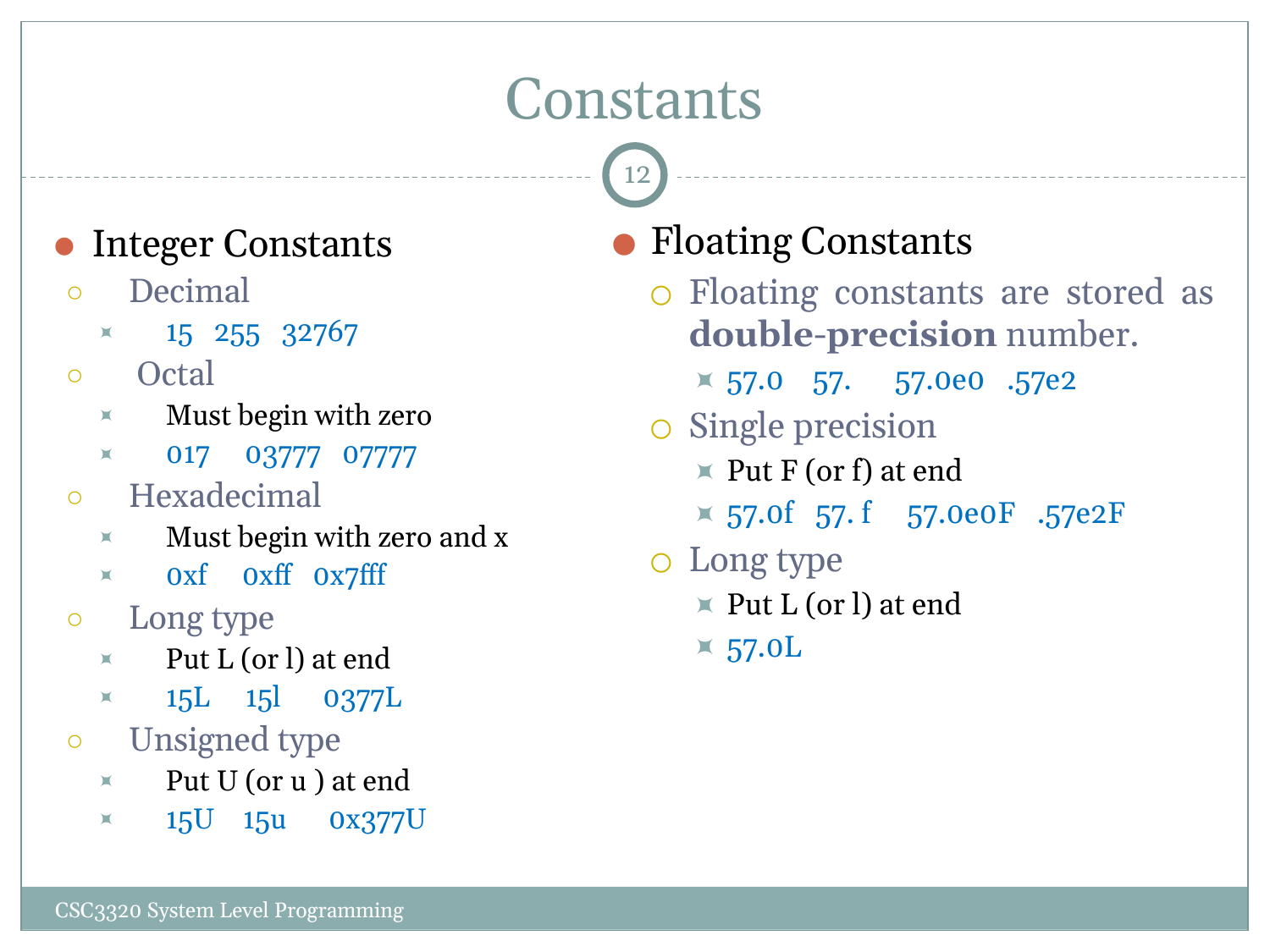

# Constants
12
Floating Constants
Floating constants are stored as double-precision number.
57.0    57.      57.0e0   .57e2
Single precision
Put F (or f) at end
57.0f   57. f     57.0e0F   .57e2F
Long type
Put L (or l) at end
57.0L
Integer Constants
Decimal
15   255   32767
 Octal
Must begin with zero
017     03777   07777
Hexadecimal
Must begin with zero and x
0xf     0xff   0x7fff
Long type
Put L (or l) at end
15L     15l      0377L
Unsigned type
Put U (or u ) at end
15U    15u      0x377U
CSC3320 System Level Programming